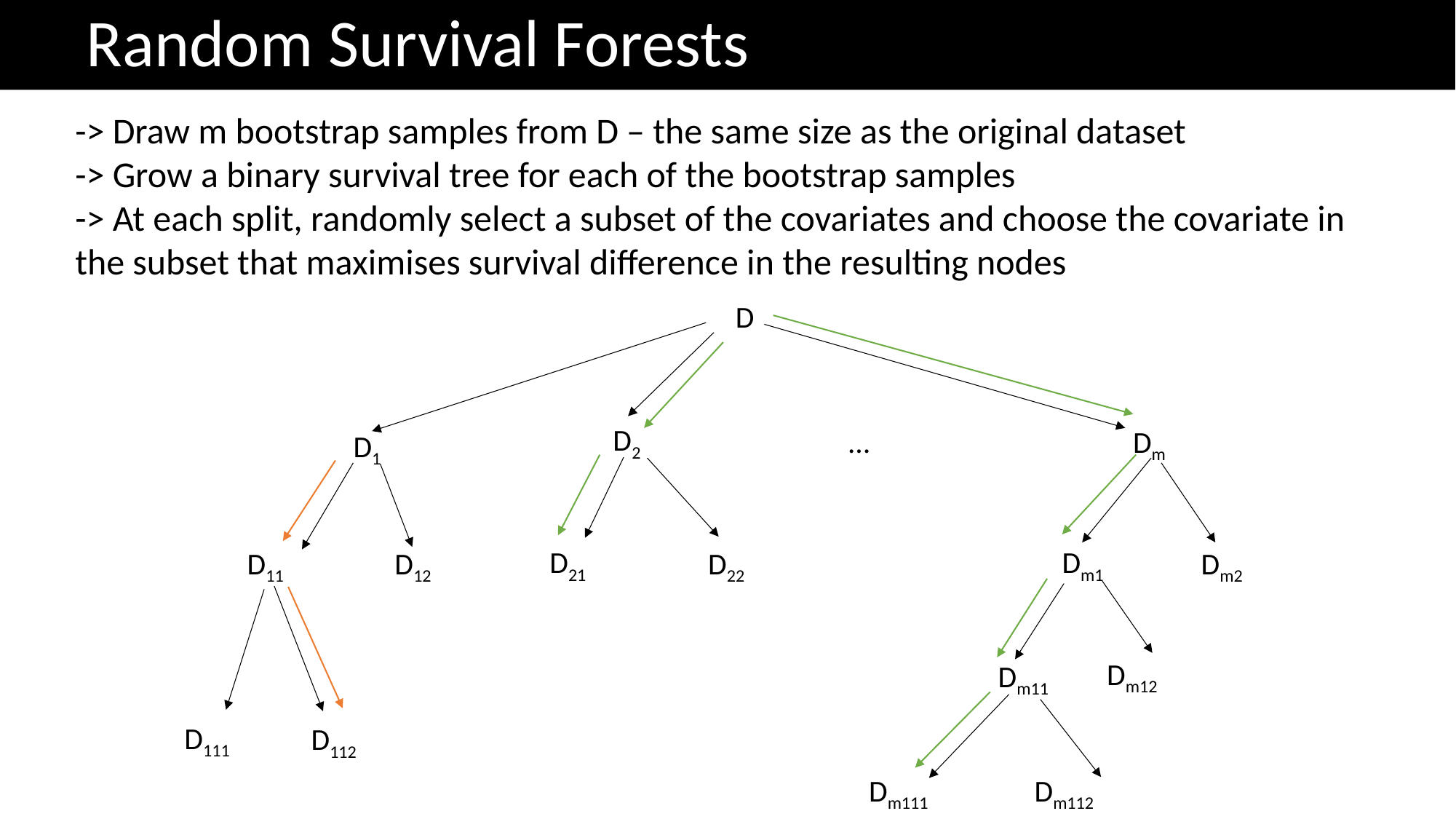

Random Survival Forests
-> Draw m bootstrap samples from D – the same size as the original dataset
-> Grow a binary survival tree for each of the bootstrap samples
-> At each split, randomly select a subset of the covariates and choose the covariate in the subset that maximises survival difference in the resulting nodes
D
D2
…
Dm
D1
Dm2
Dm1
Dm12
Dm11
Dm111
Dm112
D21
D11
D12
D22
D111
D112